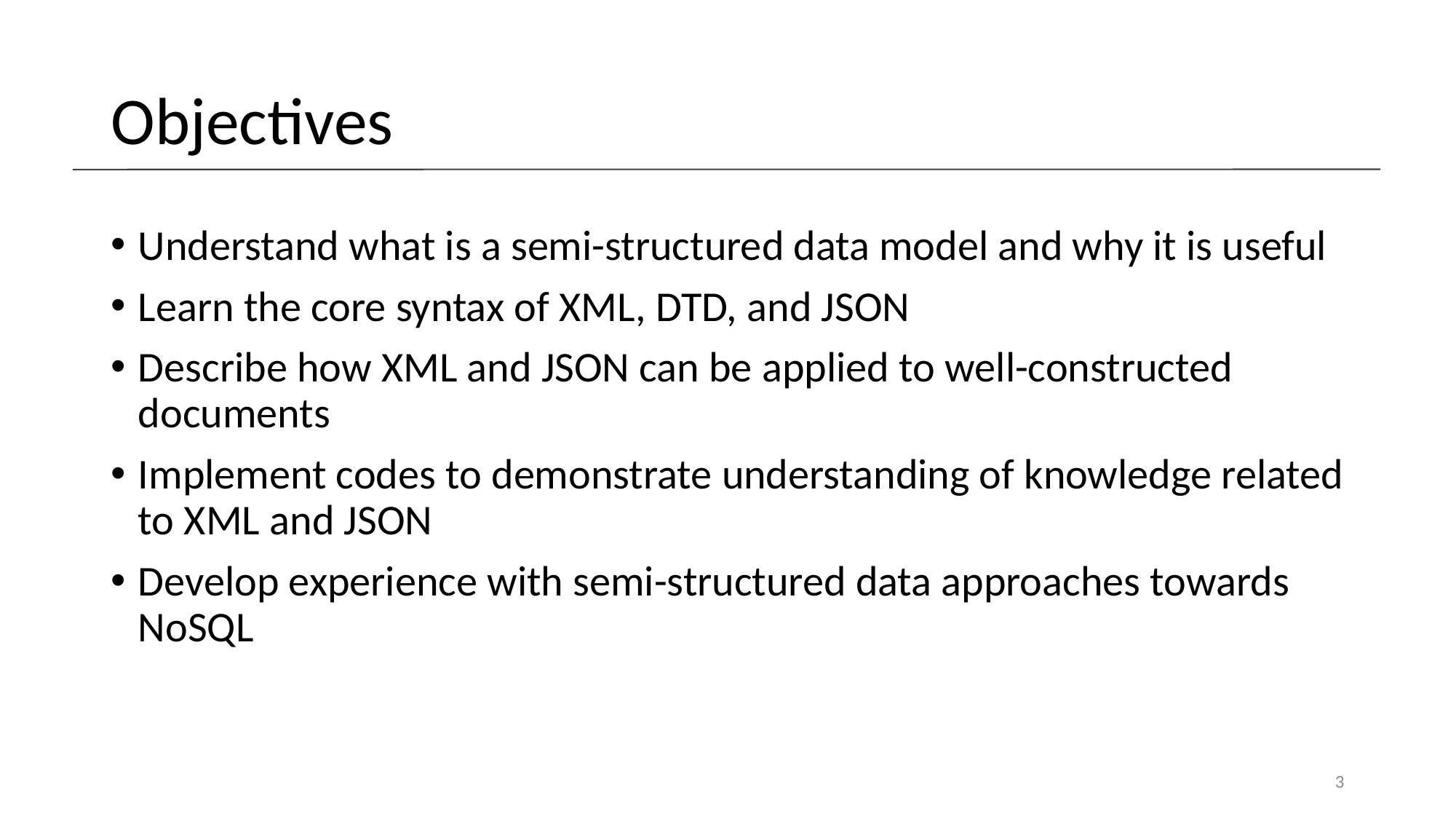

# Objectives
Understand what is a semi-structured data model and why it is useful
Learn the core syntax of XML, DTD, and JSON
Describe how XML and JSON can be applied to well-constructed documents
Implement codes to demonstrate understanding of knowledge related to XML and JSON
Develop experience with semi-structured data approaches towards NoSQL
3